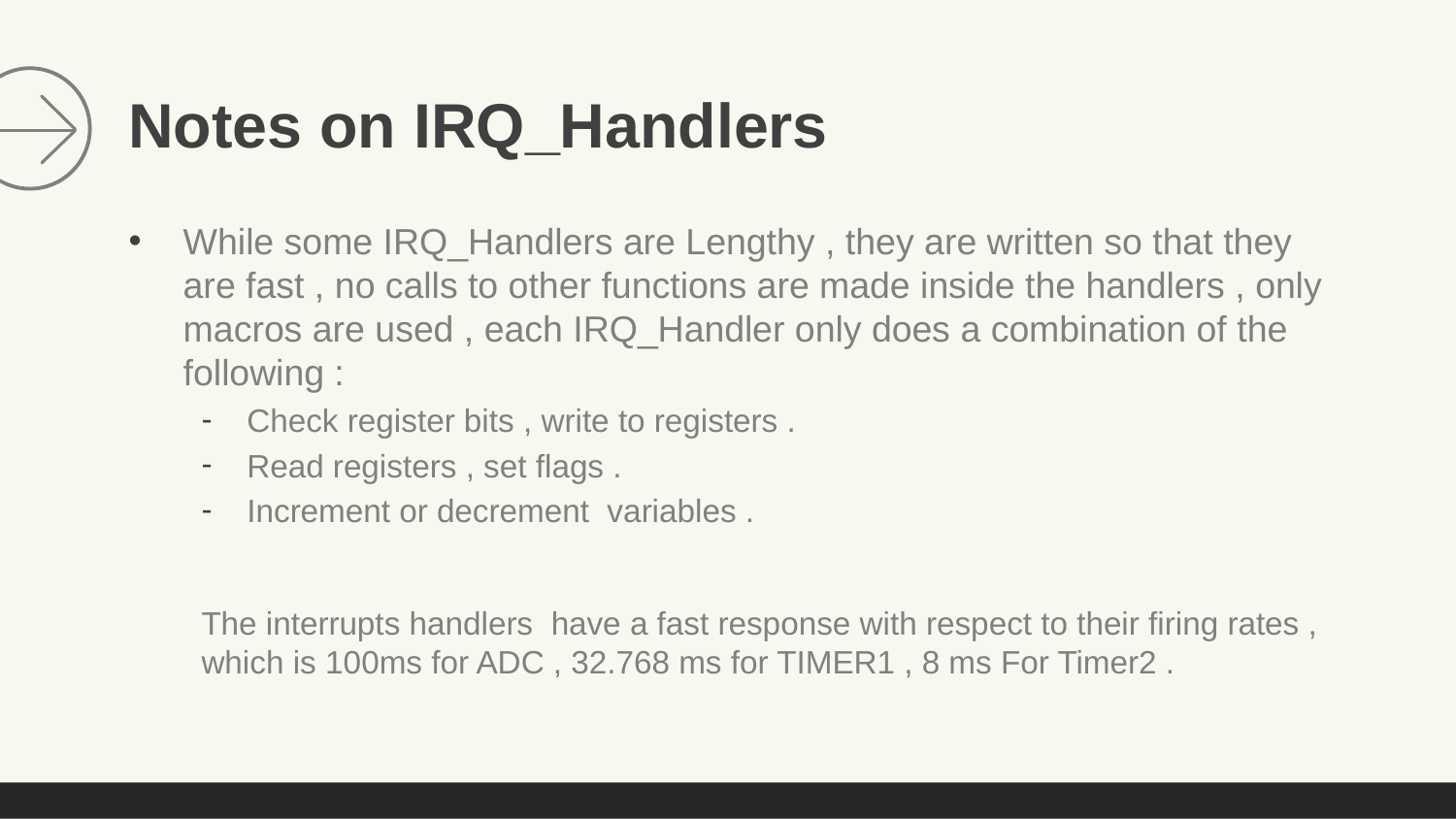

# Notes on IRQ_Handlers
While some IRQ_Handlers are Lengthy , they are written so that they are fast , no calls to other functions are made inside the handlers , only macros are used , each IRQ_Handler only does a combination of the following :
Check register bits , write to registers .
Read registers , set flags .
Increment or decrement  variables .

The interrupts handlers  have a fast response with respect to their firing rates , which is 100ms for ADC , 32.768 ms for TIMER1 , 8 ms For Timer2 .